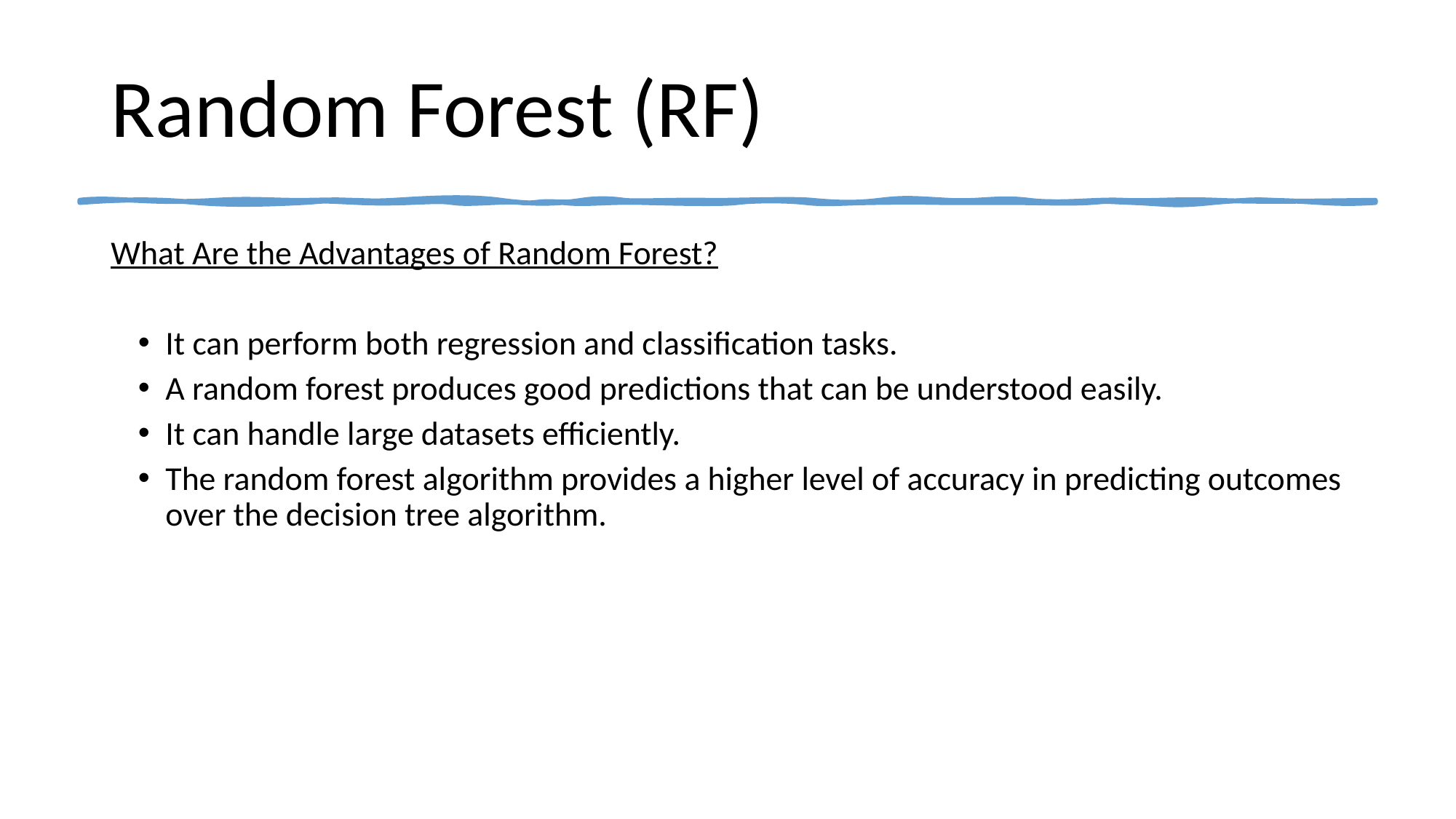

# Random Forest (RF)

What Are the Advantages of Random Forest?

It can perform both regression and classification tasks.
A random forest produces good predictions that can be understood easily.
It can handle large datasets efficiently.
The random forest algorithm provides a higher level of accuracy in predicting outcomes over the decision tree algorithm.